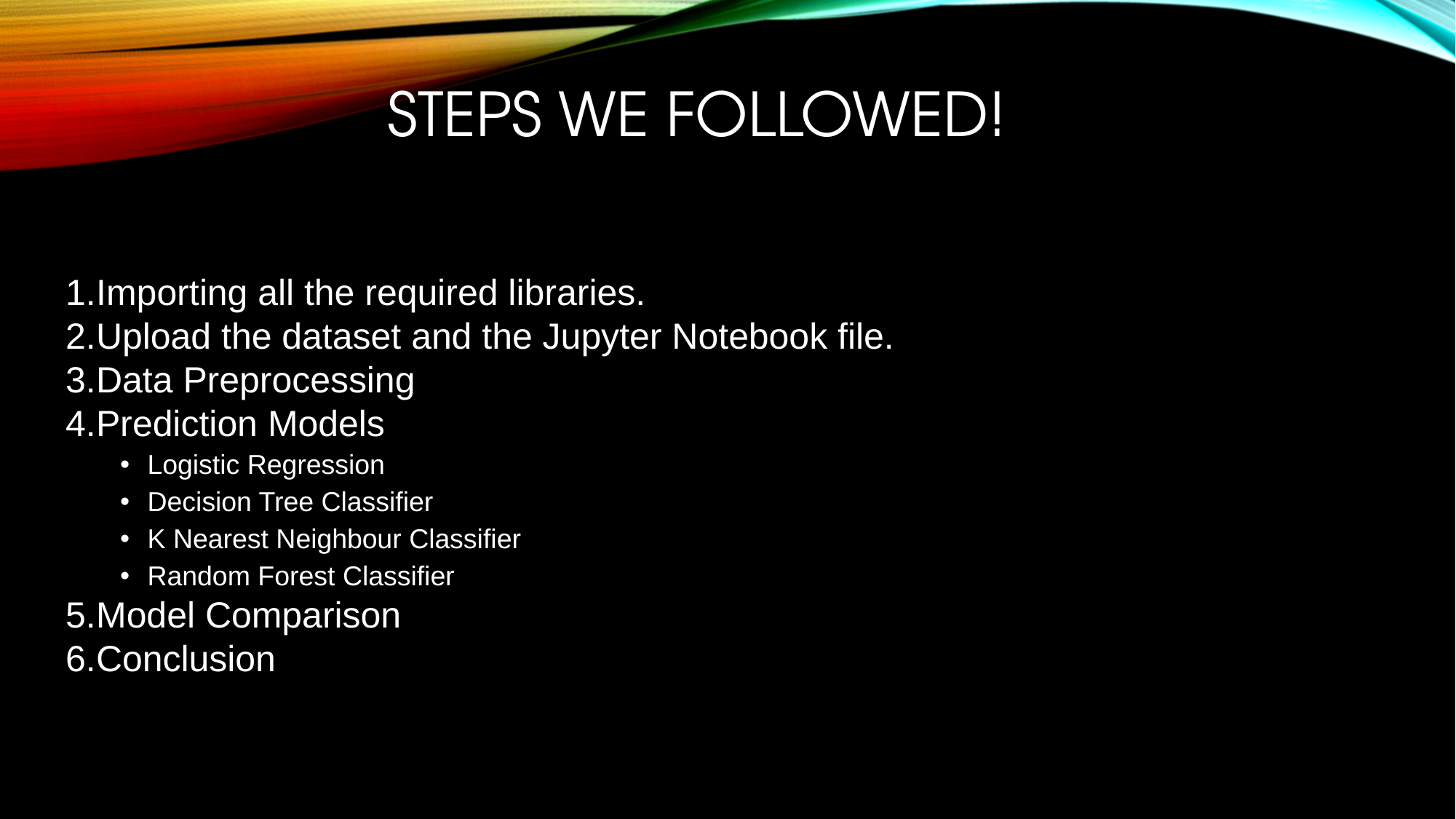

# Steps we followed!

Importing all the required libraries.
Upload the dataset and the Jupyter Notebook file.
Data Preprocessing
Prediction Models
Logistic Regression
Decision Tree Classifier
K Nearest Neighbour Classifier
Random Forest Classifier
Model Comparison
Conclusion